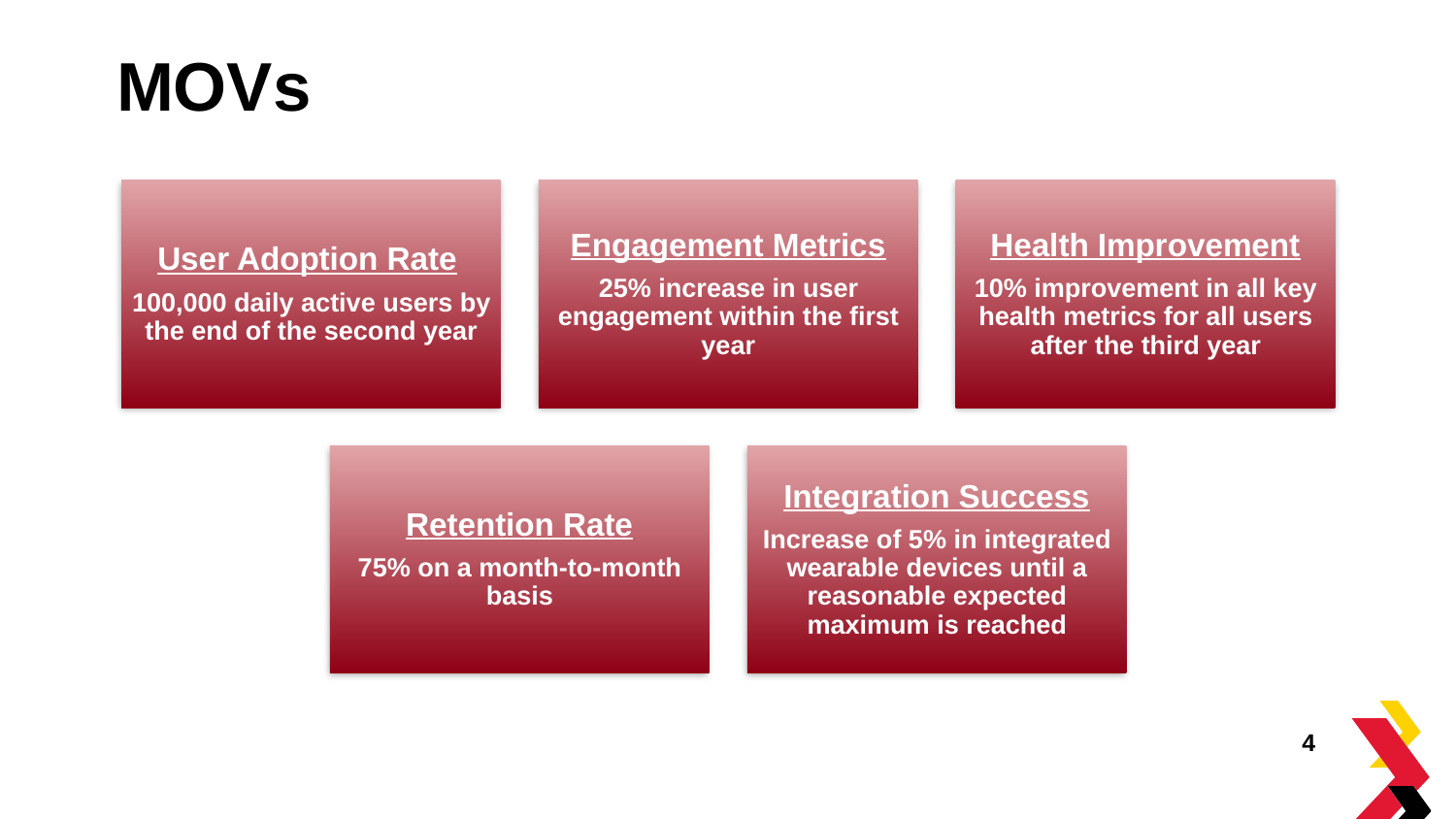

MOVs
User Adoption Rate
100,000 daily active users by the end of the second year
Engagement Metrics
25% increase in user engagement within the first year
Health Improvement
10% improvement in all key health metrics for all users after the third year
Retention Rate
75% on a month-to-month basis
Integration Success
Increase of 5% in integrated wearable devices until a reasonable expected maximum is reached
4